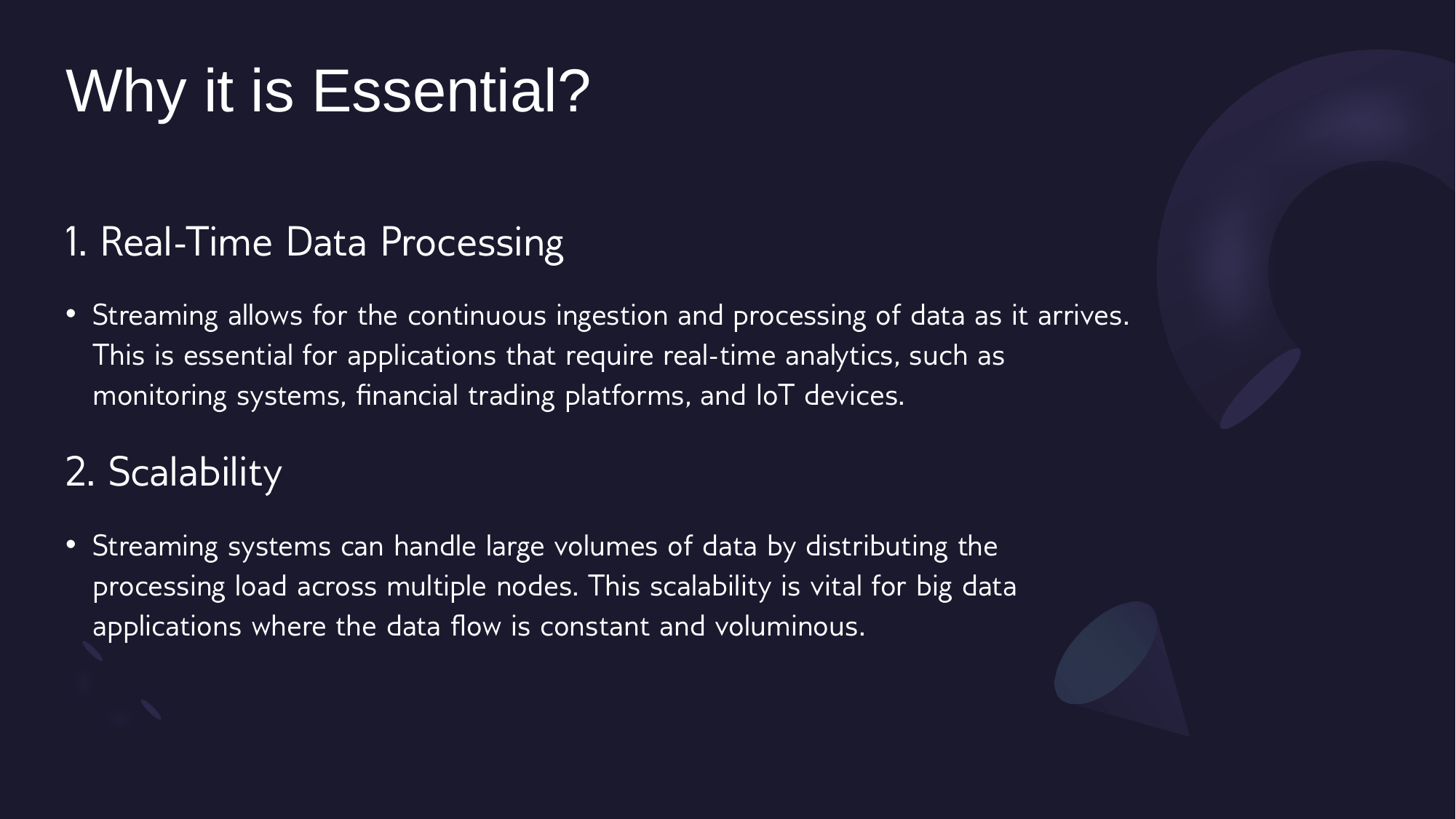

# Why it is Essential?

1. Real-Time Data Processing
Streaming allows for the continuous ingestion and processing of data as it arrives. This is essential for applications that require real-time analytics, such as monitoring systems, financial trading platforms, and IoT devices.
2. Scalability
Streaming systems can handle large volumes of data by distributing the processing load across multiple nodes. This scalability is vital for big data applications where the data flow is constant and voluminous.